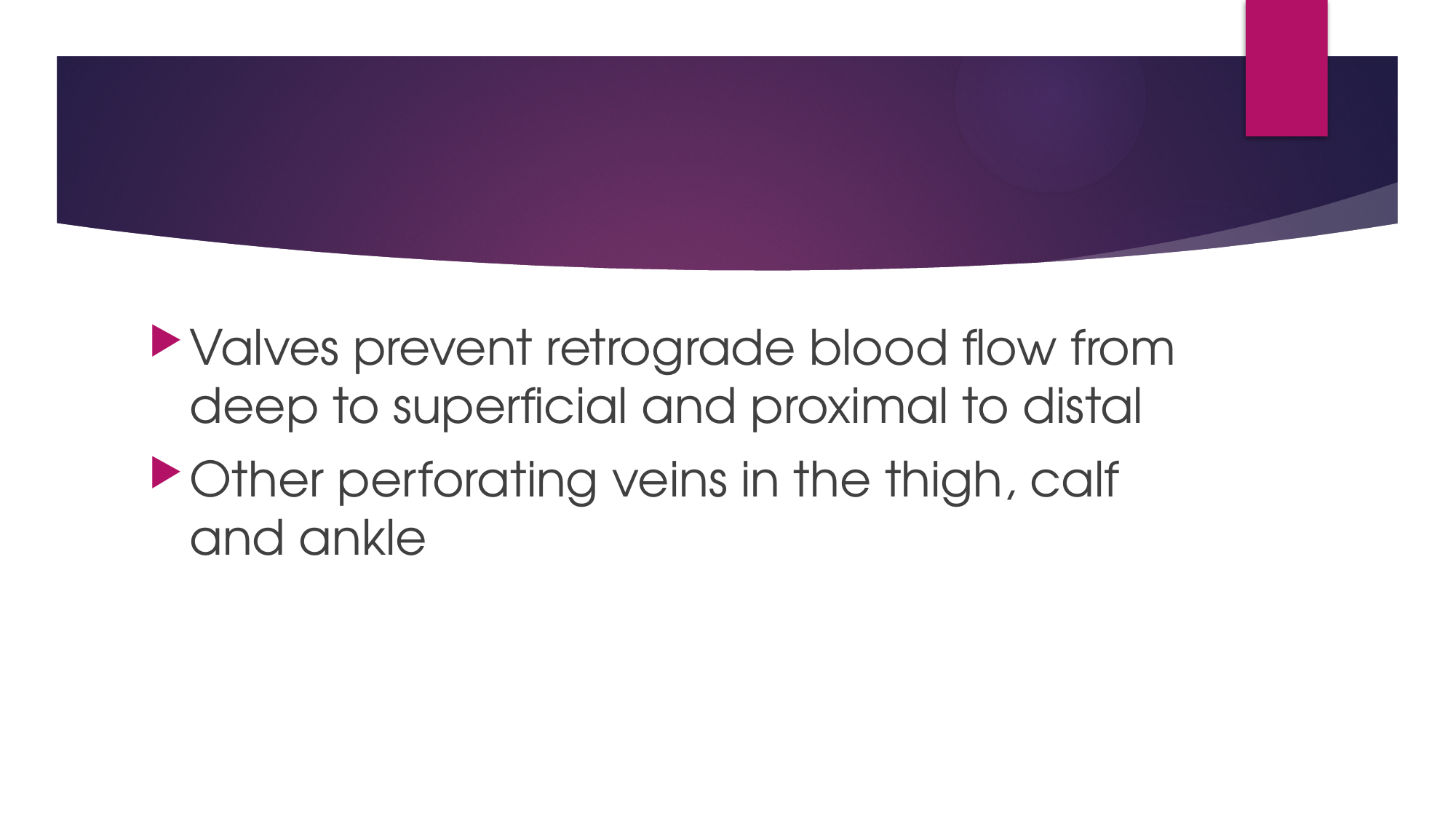

#
Valves prevent retrograde blood flow from deep to superficial and proximal to distal
Other perforating veins in the thigh, calf and ankle